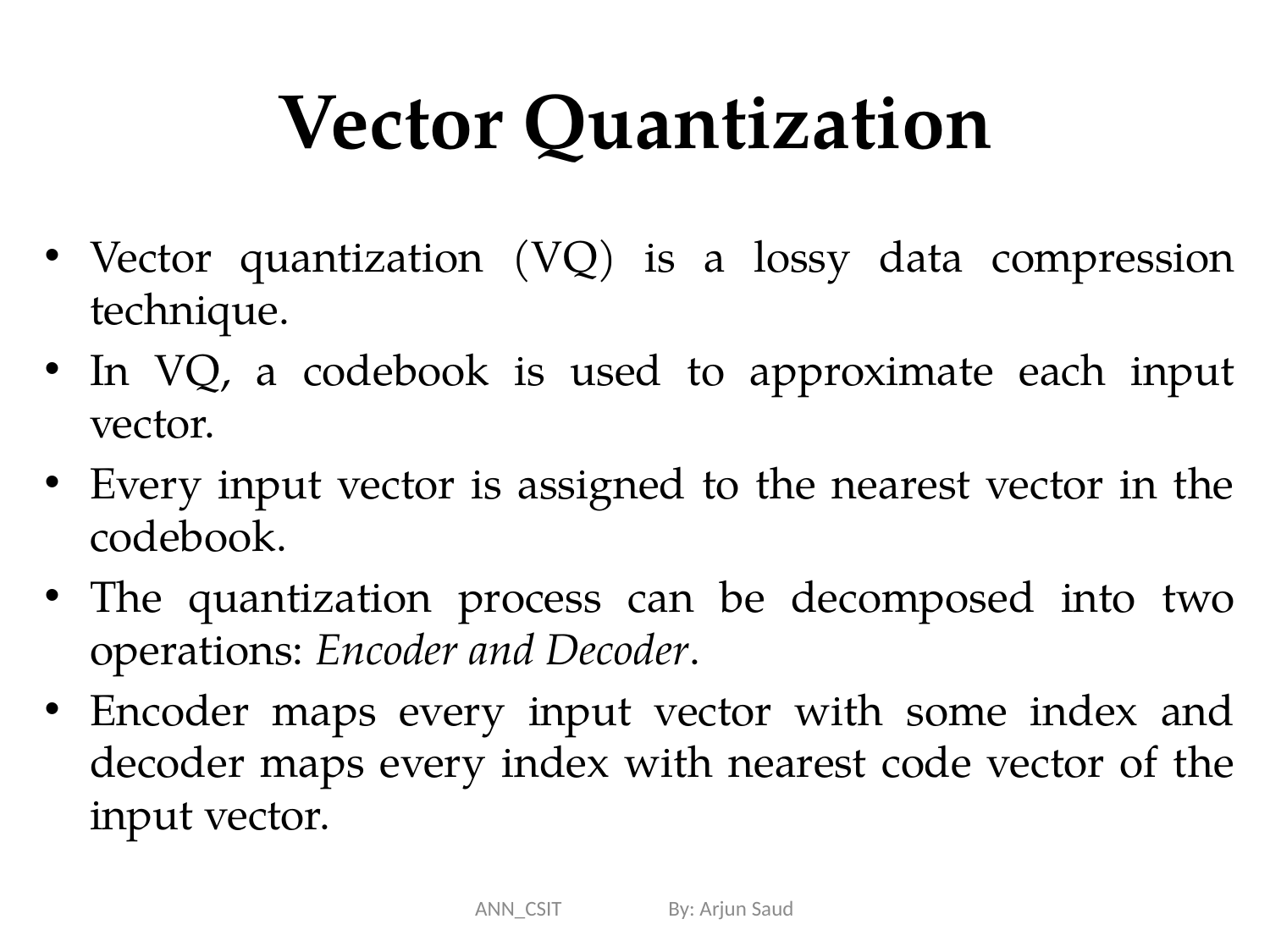

# Vector Quantization
Vector quantization (VQ) is a lossy data compression technique.
In VQ, a codebook is used to approximate each input vector.
Every input vector is assigned to the nearest vector in the codebook.
The quantization process can be decomposed into two operations: Encoder and Decoder.
Encoder maps every input vector with some index and decoder maps every index with nearest code vector of the input vector.
ANN_CSIT                      By: Arjun Saud